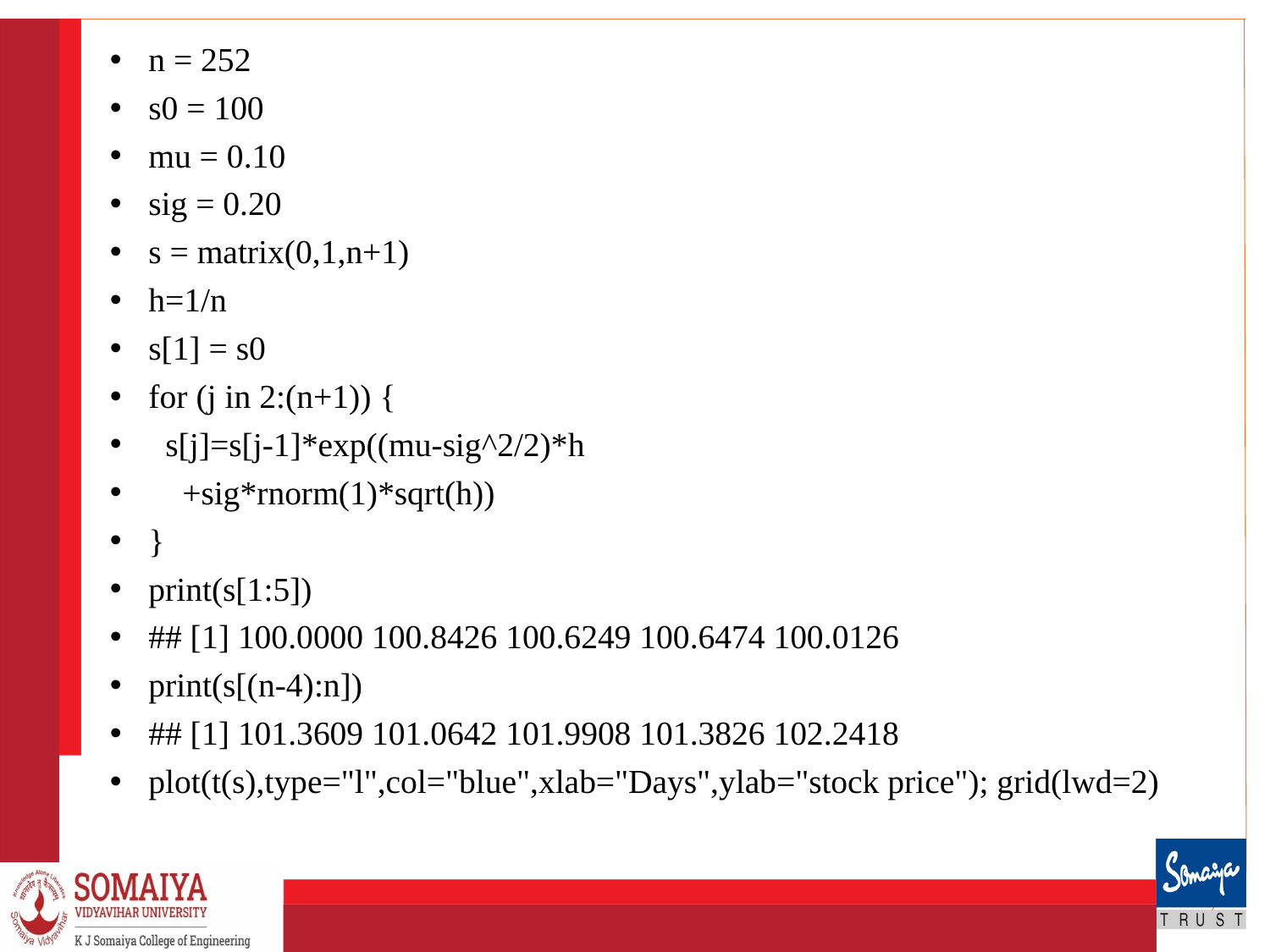

n = 252
s0 = 100
mu = 0.10
sig = 0.20
s = matrix(0,1,n+1)
h=1/n
s[1] = s0
for (j in 2:(n+1)) {
  s[j]=s[j-1]*exp((mu-sig^2/2)*h
    +sig*rnorm(1)*sqrt(h))
}
print(s[1:5])
## [1] 100.0000 100.8426 100.6249 100.6474 100.0126
print(s[(n-4):n])
## [1] 101.3609 101.0642 101.9908 101.3826 102.2418
plot(t(s),type="l",col="blue",xlab="Days",ylab="stock price"); grid(lwd=2)